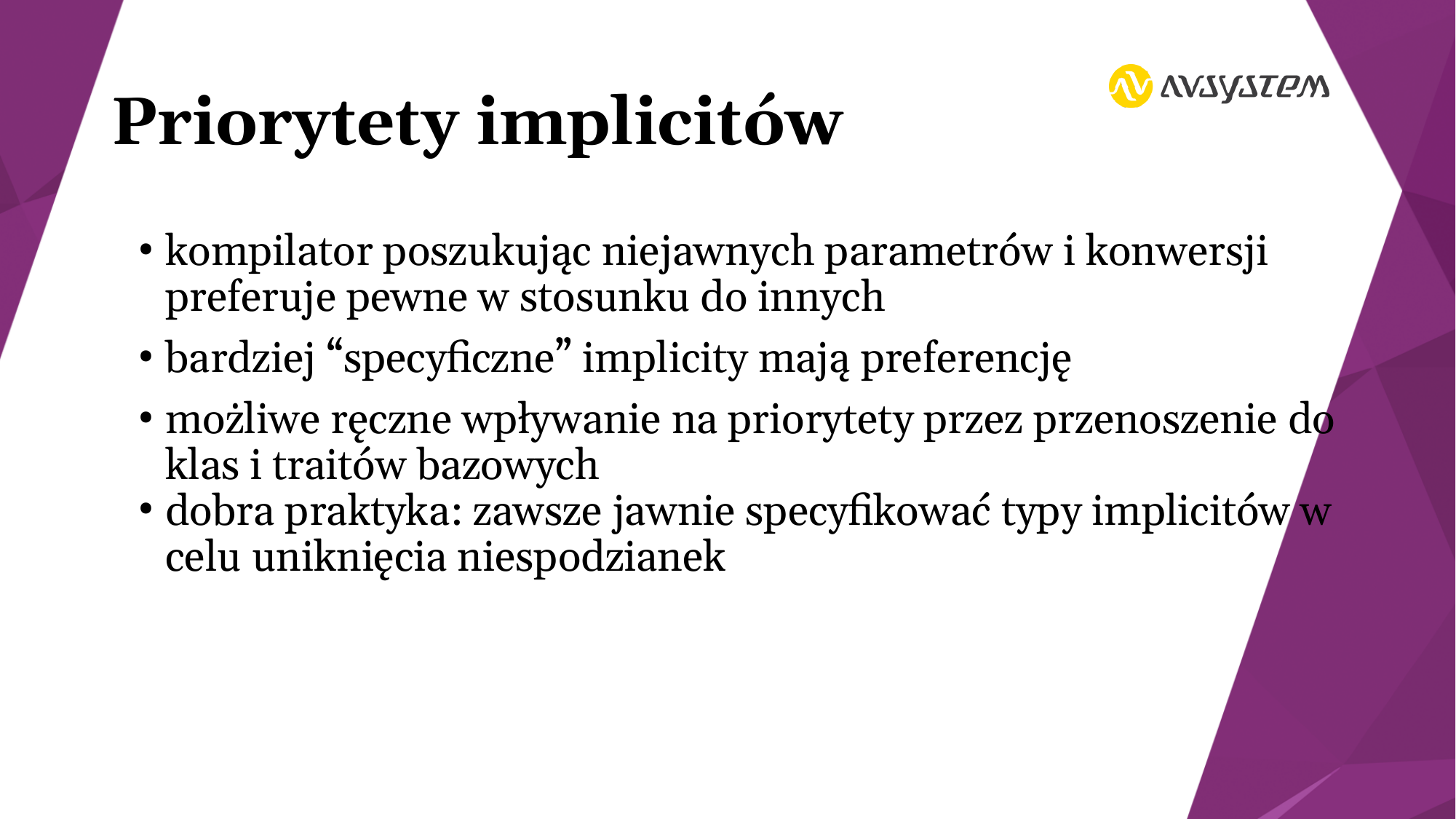

# Priorytety implicitów
kompilator poszukując niejawnych parametrów i konwersji preferuje pewne w stosunku do innych
bardziej “specyficzne” implicity mają preferencję
możliwe ręczne wpływanie na priorytety przez przenoszenie do klas i traitów bazowych
dobra praktyka: zawsze jawnie specyfikować typy implicitów w celu uniknięcia niespodzianek